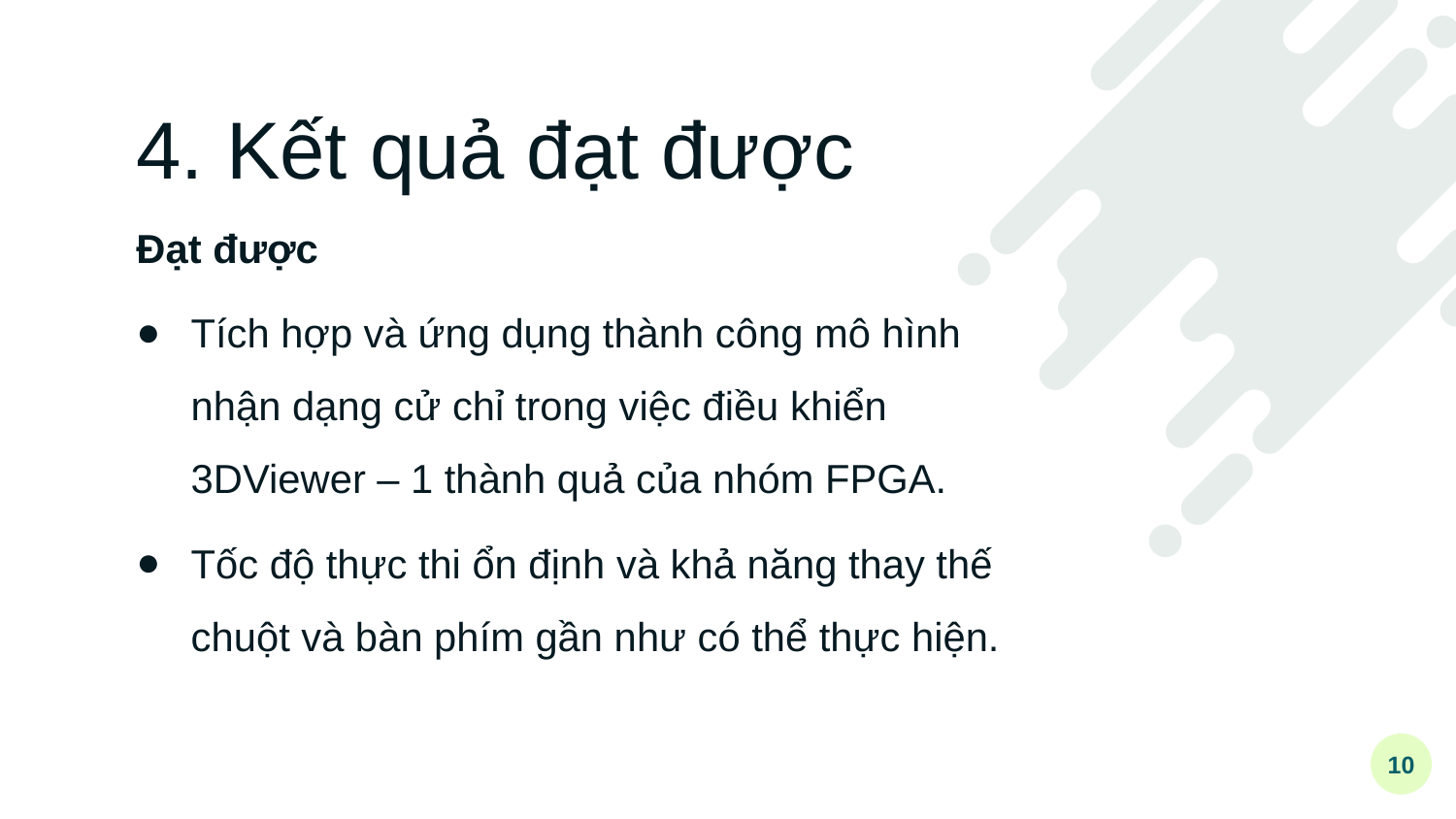

# 4. Kết quả đạt được
Đạt được
Tích hợp và ứng dụng thành công mô hình nhận dạng cử chỉ trong việc điều khiển 3DViewer – 1 thành quả của nhóm FPGA.
Tốc độ thực thi ổn định và khả năng thay thế chuột và bàn phím gần như có thể thực hiện.
10